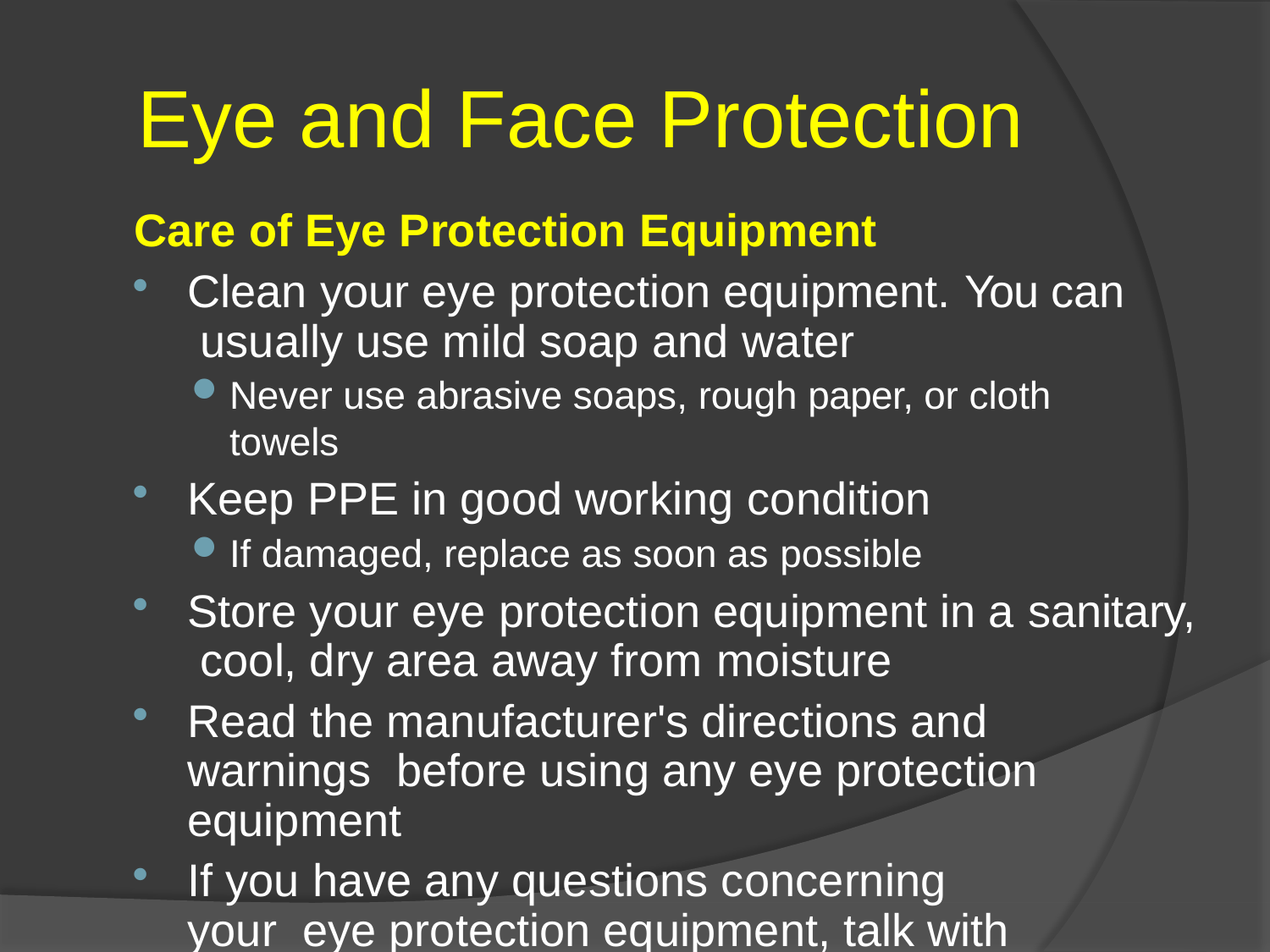

# Eye and Face Protection
Care of Eye Protection Equipment
Clean your eye protection equipment. You can  usually use mild soap and water
Never use abrasive soaps, rough paper, or cloth towels
Keep PPE in good working condition
If damaged, replace as soon as possible
Store your eye protection equipment in a sanitary,  cool, dry area away from moisture
Read the manufacturer's directions and warnings  before using any eye protection equipment
If you have any questions concerning your  eye protection equipment, talk with your  supervisor or safety manager